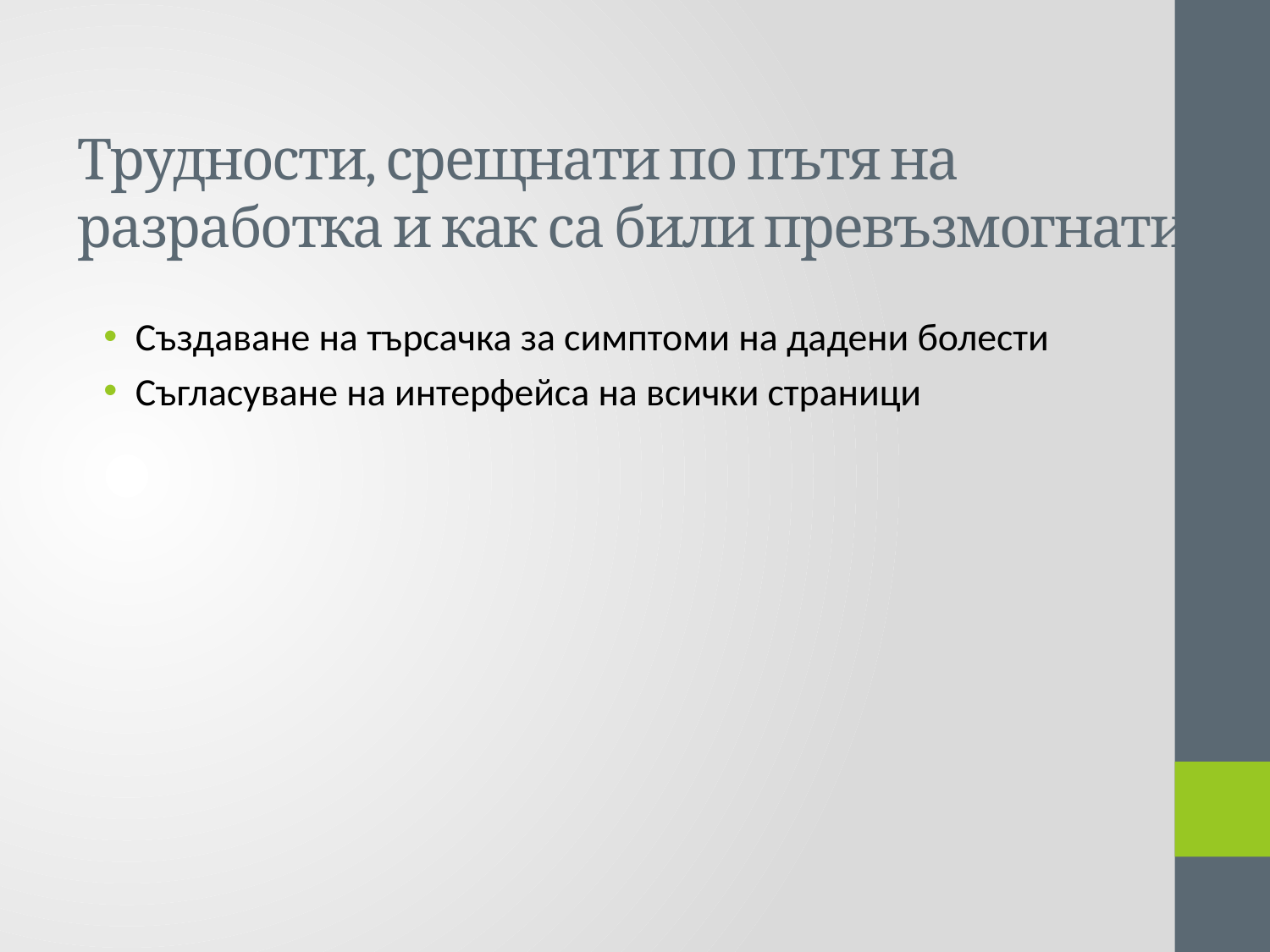

# Трудности, срещнати по пътя на разработка и как са били превъзмогнати
Създаване на търсачка за симптоми на дадени болести
Съгласуване на интерфейса на всички страници